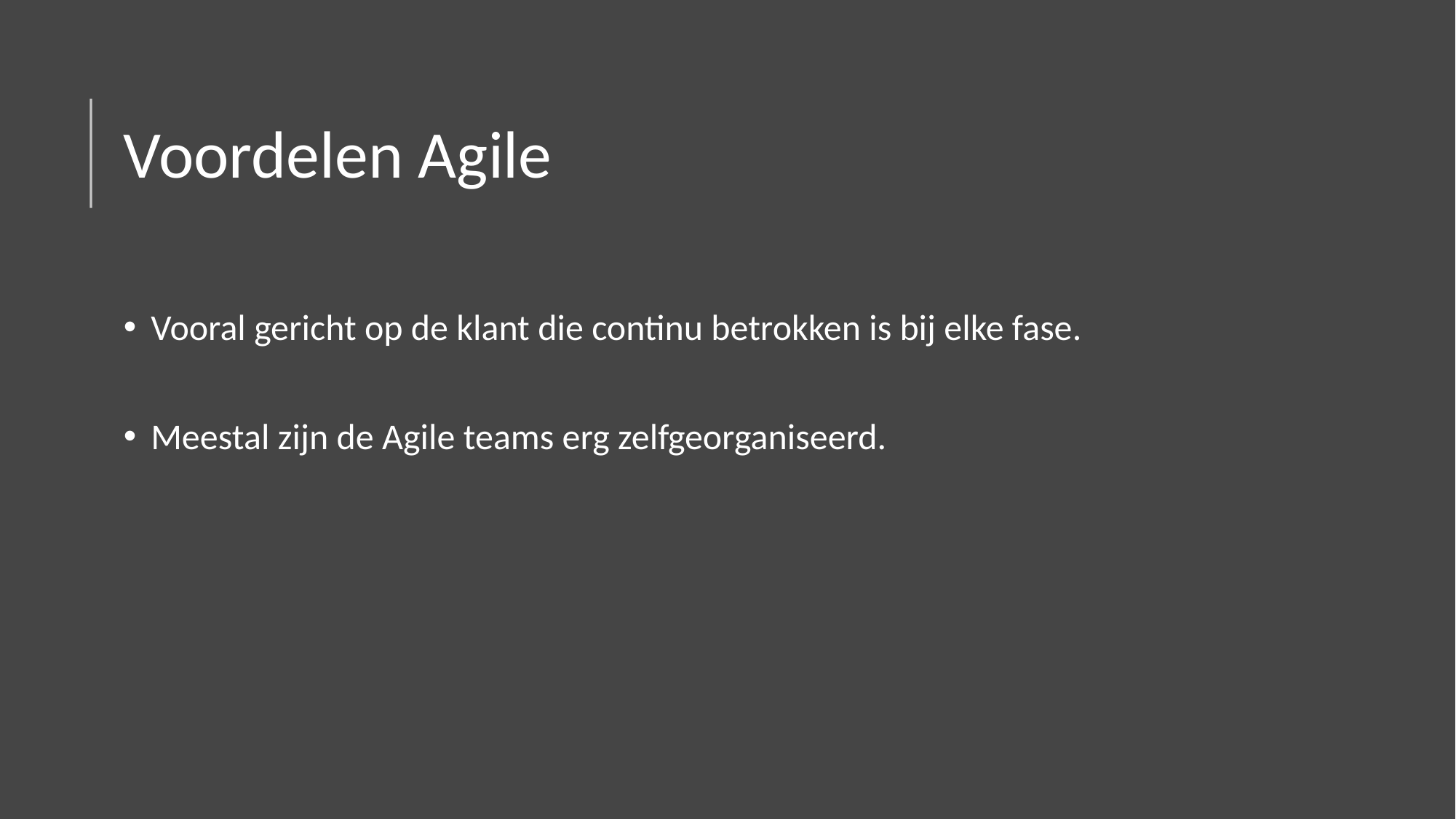

# Voordelen Agile

Vooral gericht op de klant die continu betrokken is bij elke fase.

Meestal zijn de Agile teams erg zelfgeorganiseerd.